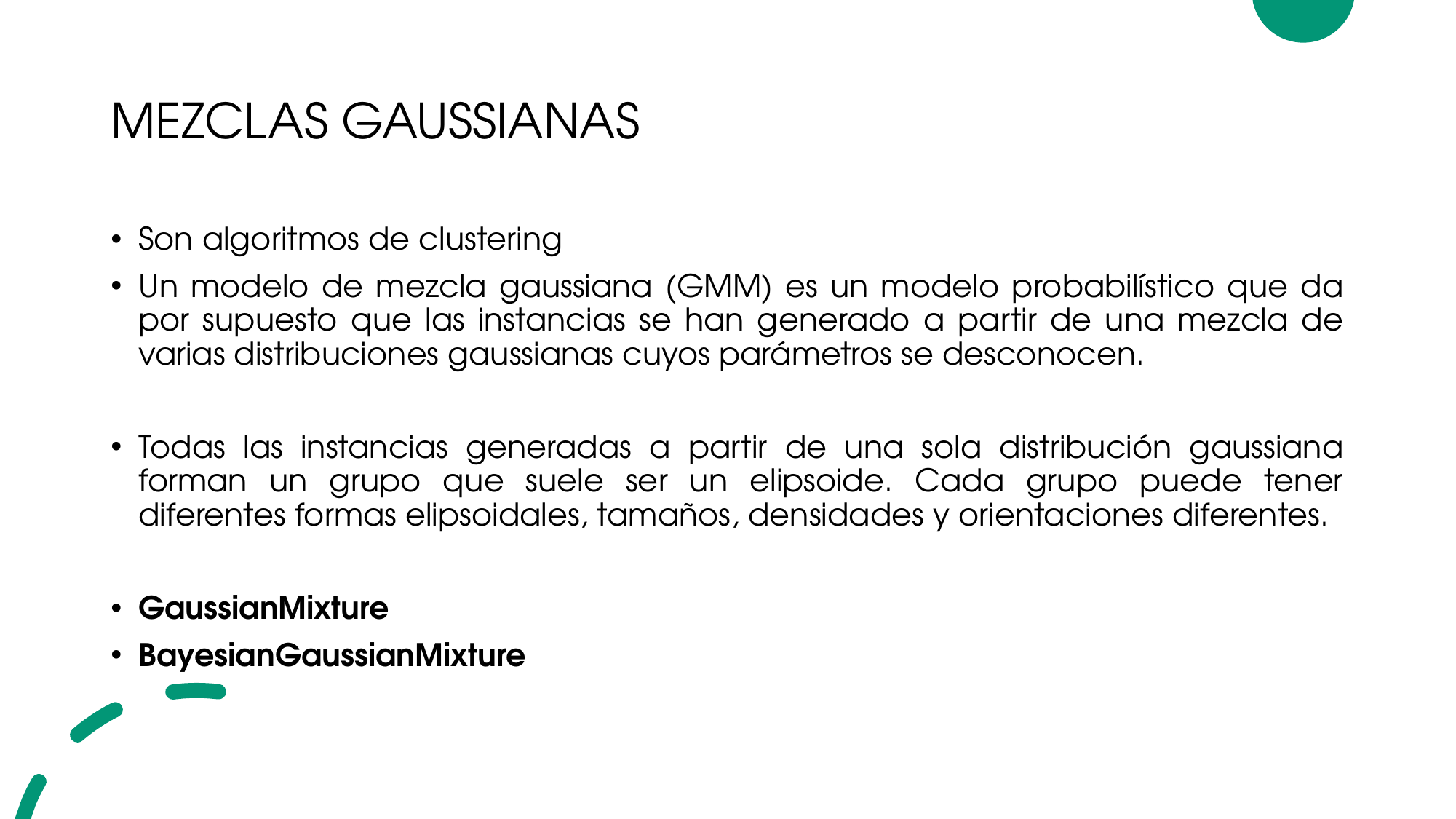

# MEZCLAS GAUSSIANAS
Son algoritmos de clustering
Un modelo de mezcla gaussiana (GMM) es un modelo probabilístico que da por supuesto que las instancias se han generado a partir de una mezcla de varias distribuciones gaussianas cuyos parámetros se desconocen.

Todas las instancias generadas a partir de una sola distribución gaussiana forman un grupo que suele ser un elipsoide. Cada grupo puede tener diferentes formas elipsoidales, tamaños, densidades y orientaciones diferentes.

GaussianMixture
BayesianGaussianMixture